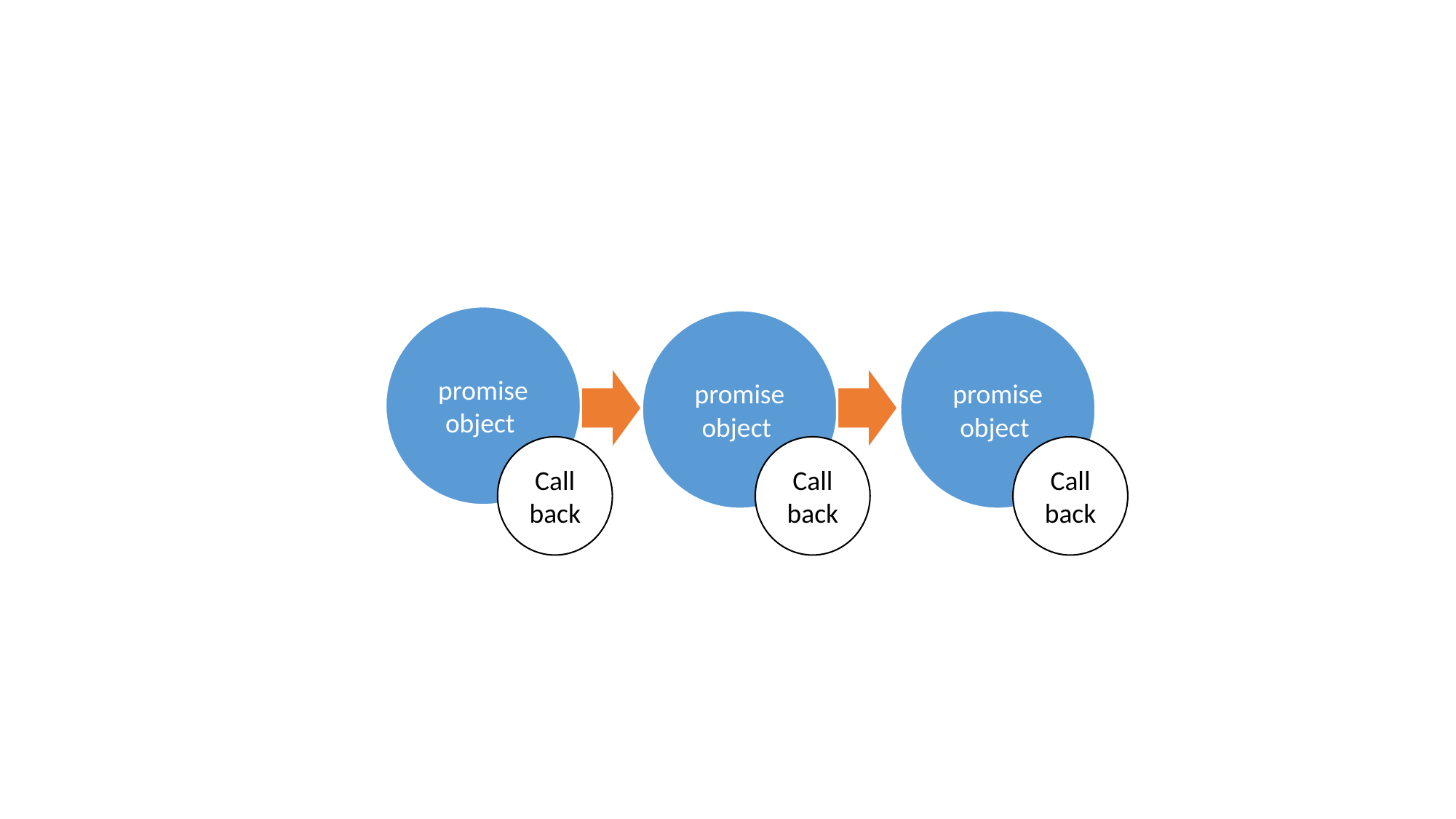

promise object
promise object
promise object

Call
back
Call
back
Call
back